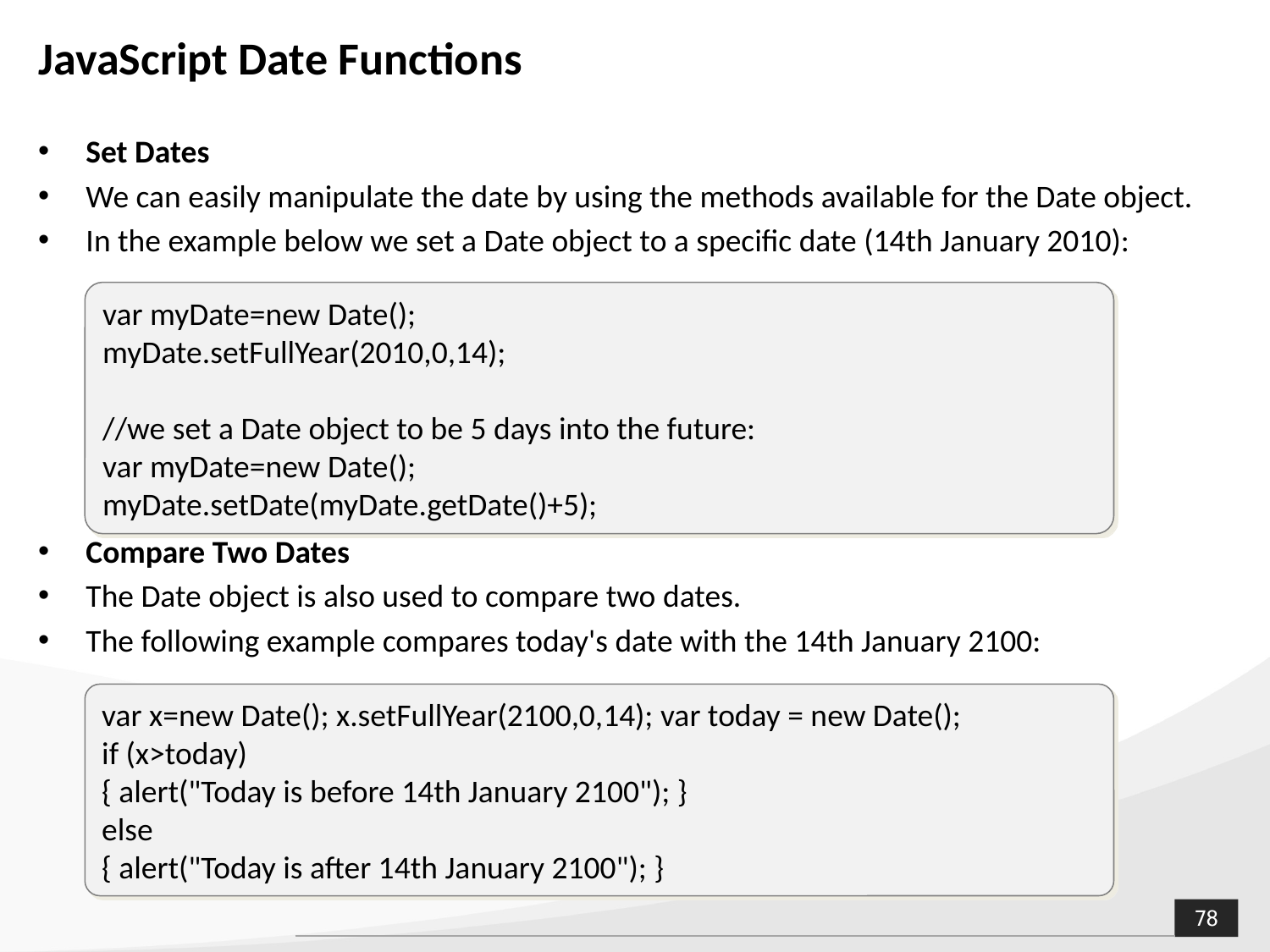

# JavaScript Date Functions
Set Dates
We can easily manipulate the date by using the methods available for the Date object.
In the example below we set a Date object to a specific date (14th January 2010):

Compare Two Dates
The Date object is also used to compare two dates.
The following example compares today's date with the 14th January 2100:

var myDate=new Date();
myDate.setFullYear(2010,0,14);

//we set a Date object to be 5 days into the future:
var myDate=new Date();
myDate.setDate(myDate.getDate()+5);
var x=new Date(); x.setFullYear(2100,0,14); var today = new Date();
if (x>today)
{ alert("Today is before 14th January 2100"); }
else
{ alert("Today is after 14th January 2100"); }